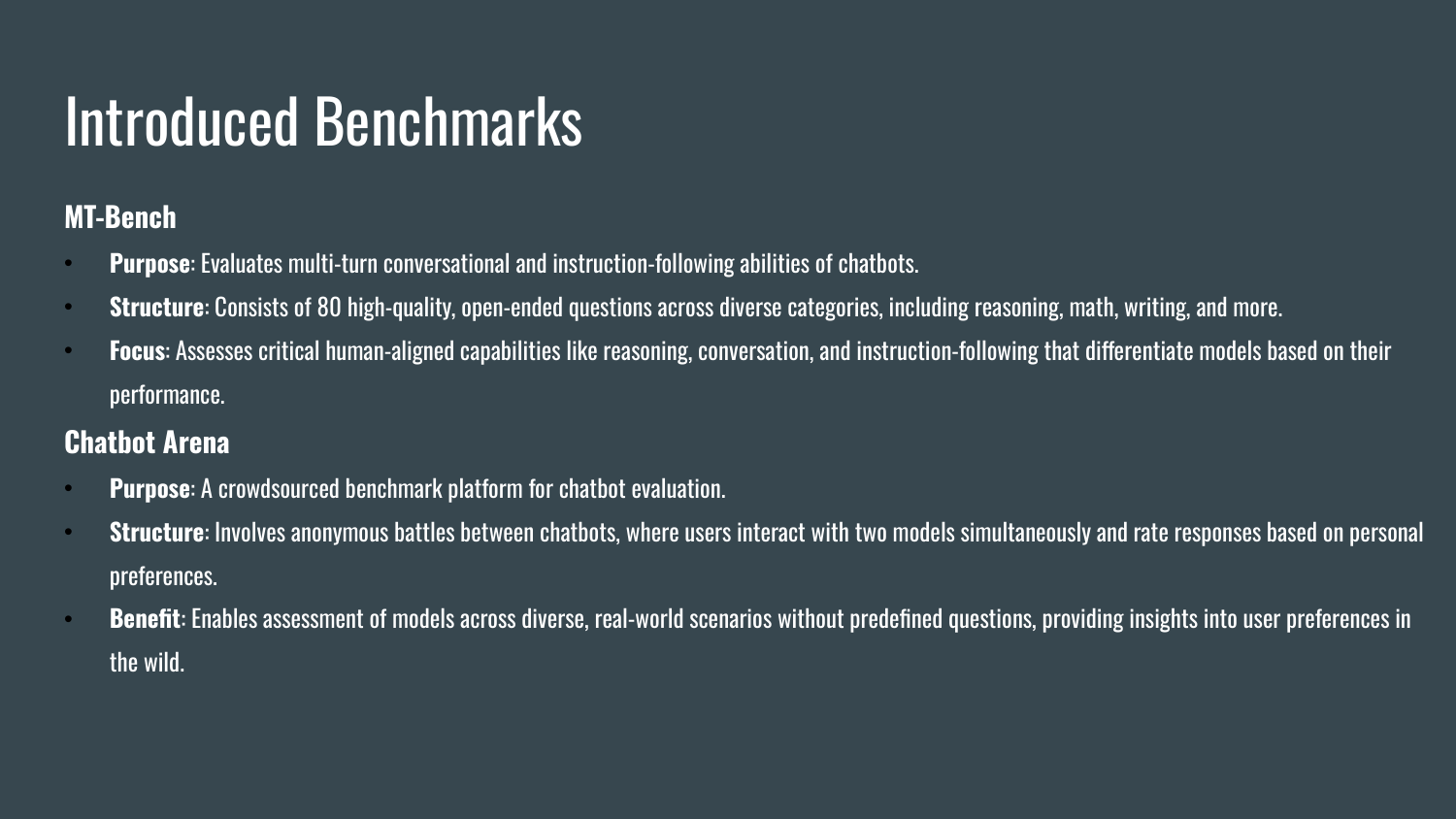

# Introduced Benchmarks
MT-Bench
Purpose: Evaluates multi-turn conversational and instruction-following abilities of chatbots.
Structure: Consists of 80 high-quality, open-ended questions across diverse categories, including reasoning, math, writing, and more.
Focus: Assesses critical human-aligned capabilities like reasoning, conversation, and instruction-following that differentiate models based on their performance.
Chatbot Arena
Purpose: A crowdsourced benchmark platform for chatbot evaluation.
Structure: Involves anonymous battles between chatbots, where users interact with two models simultaneously and rate responses based on personal preferences.
Benefit: Enables assessment of models across diverse, real-world scenarios without predefined questions, providing insights into user preferences in the wild.